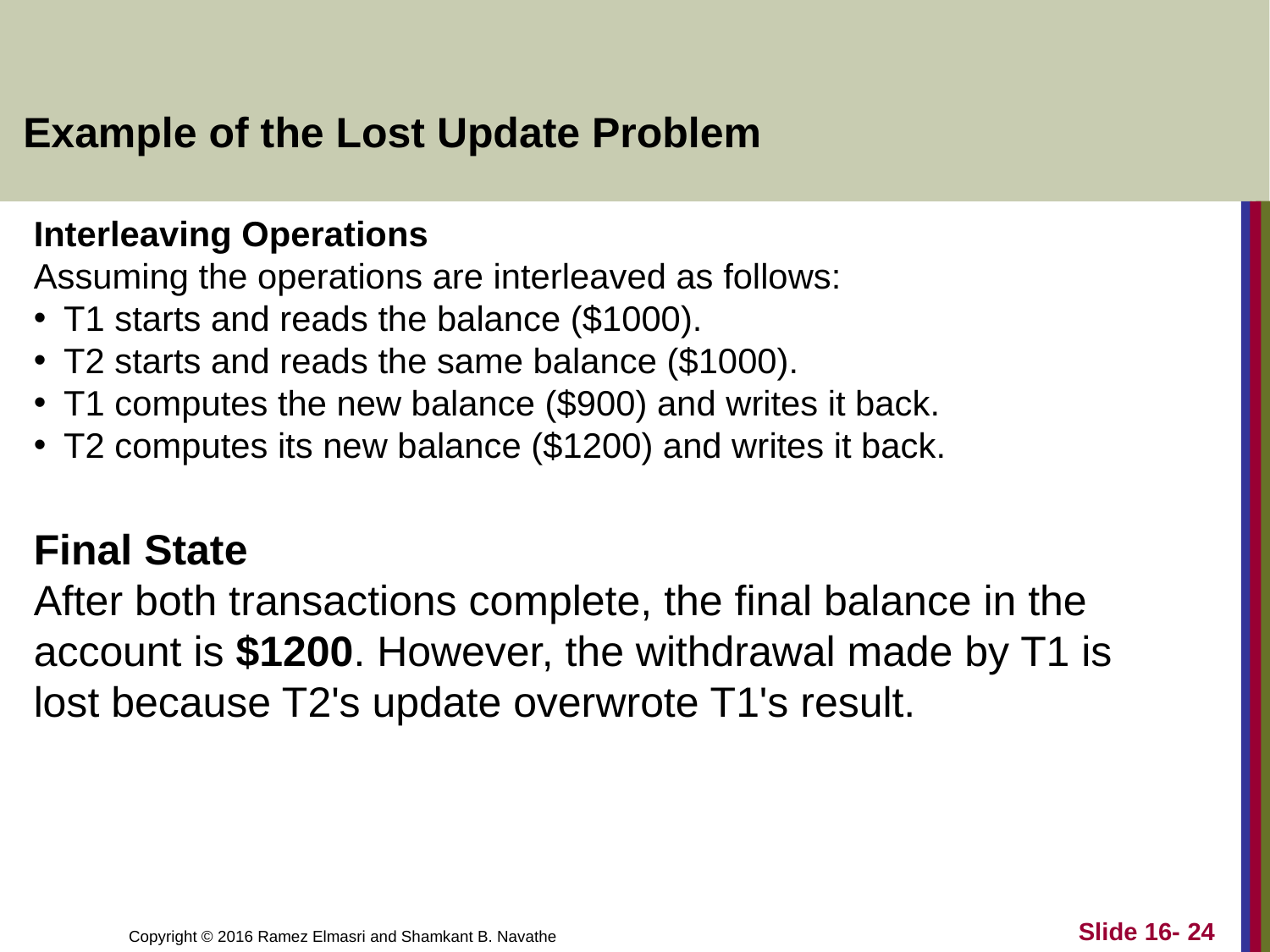

Example of the Lost Update Problem
Interleaving Operations
Assuming the operations are interleaved as follows:
T1 starts and reads the balance ($1000).
T2 starts and reads the same balance ($1000).
T1 computes the new balance ($900) and writes it back.
T2 computes its new balance ($1200) and writes it back.
Final State
After both transactions complete, the final balance in the account is $1200. However, the withdrawal made by T1 is lost because T2's update overwrote T1's result.
Slide 16- 24